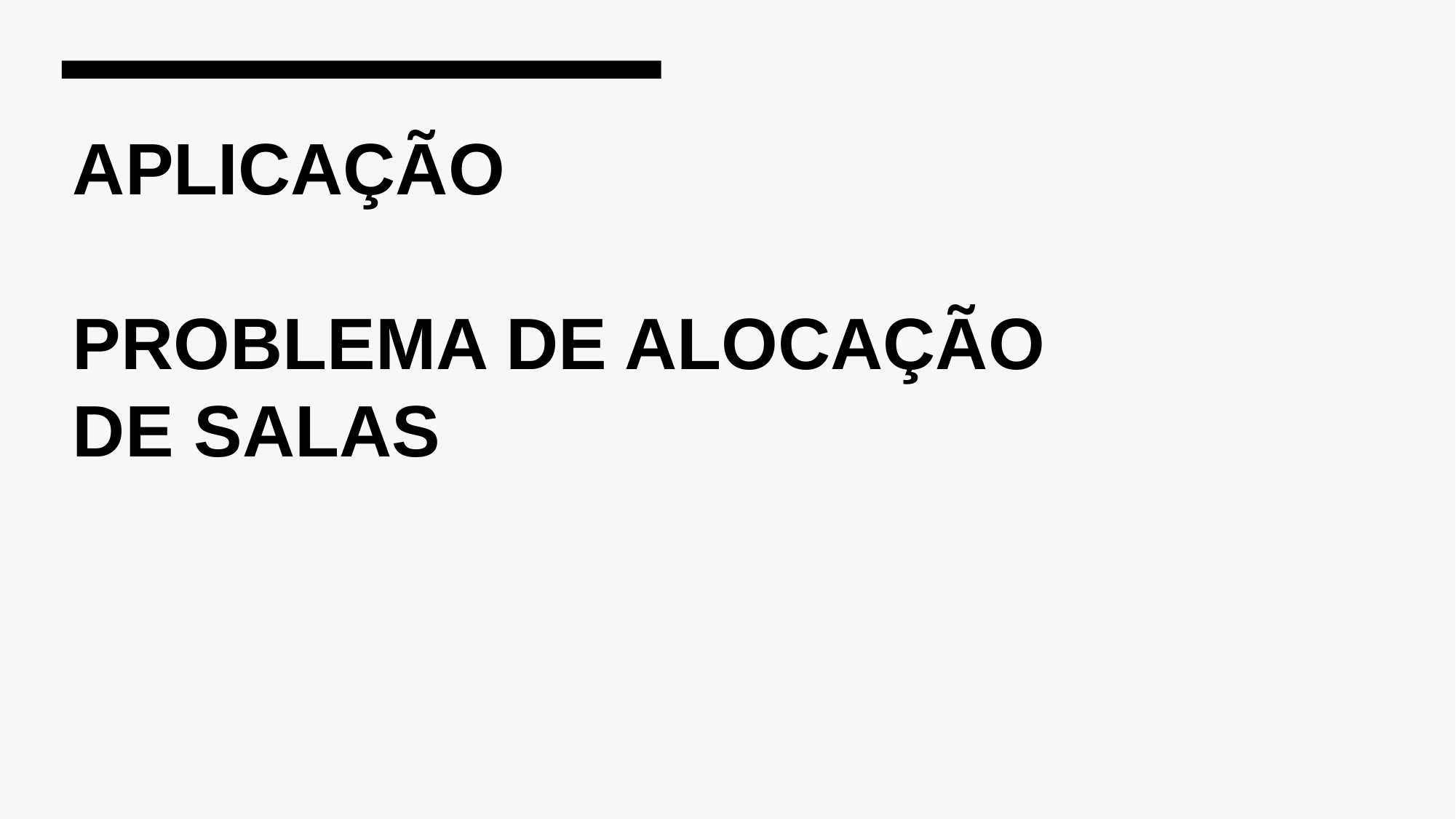

# APLICAÇÃO  PROBLEMA DE ALOCAÇÃO DE SALAS